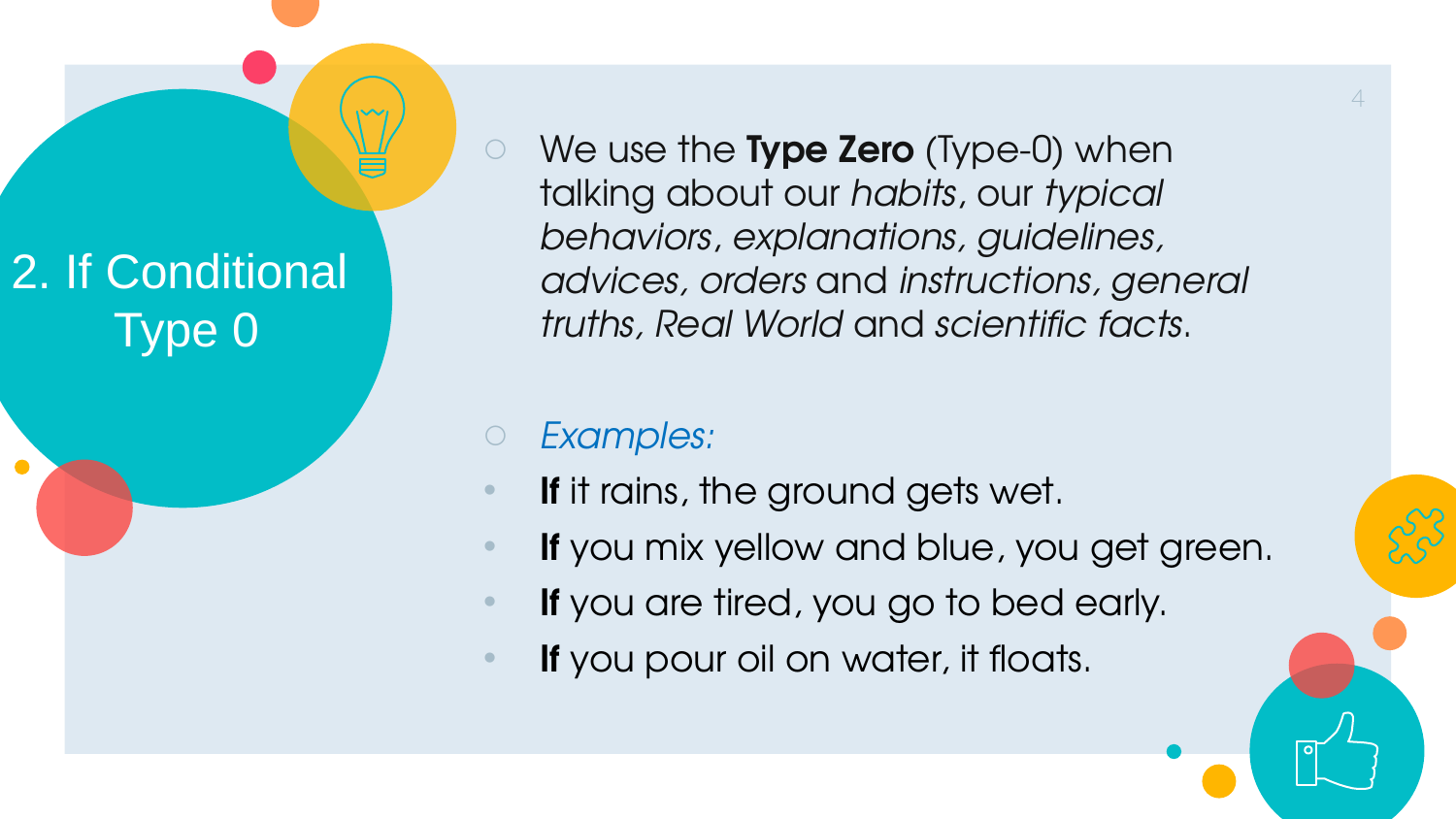

4
# 2. If Conditional Type 0
We use the Type Zero (Type-0) when talking about our habits, our typical behaviors, explanations, guidelines, advices, orders and instructions, general truths, Real World and scientific facts.

Examples:
If it rains, the ground gets wet.
If you mix yellow and blue, you get green.
If you are tired, you go to bed early.
If you pour oil on water, it floats.